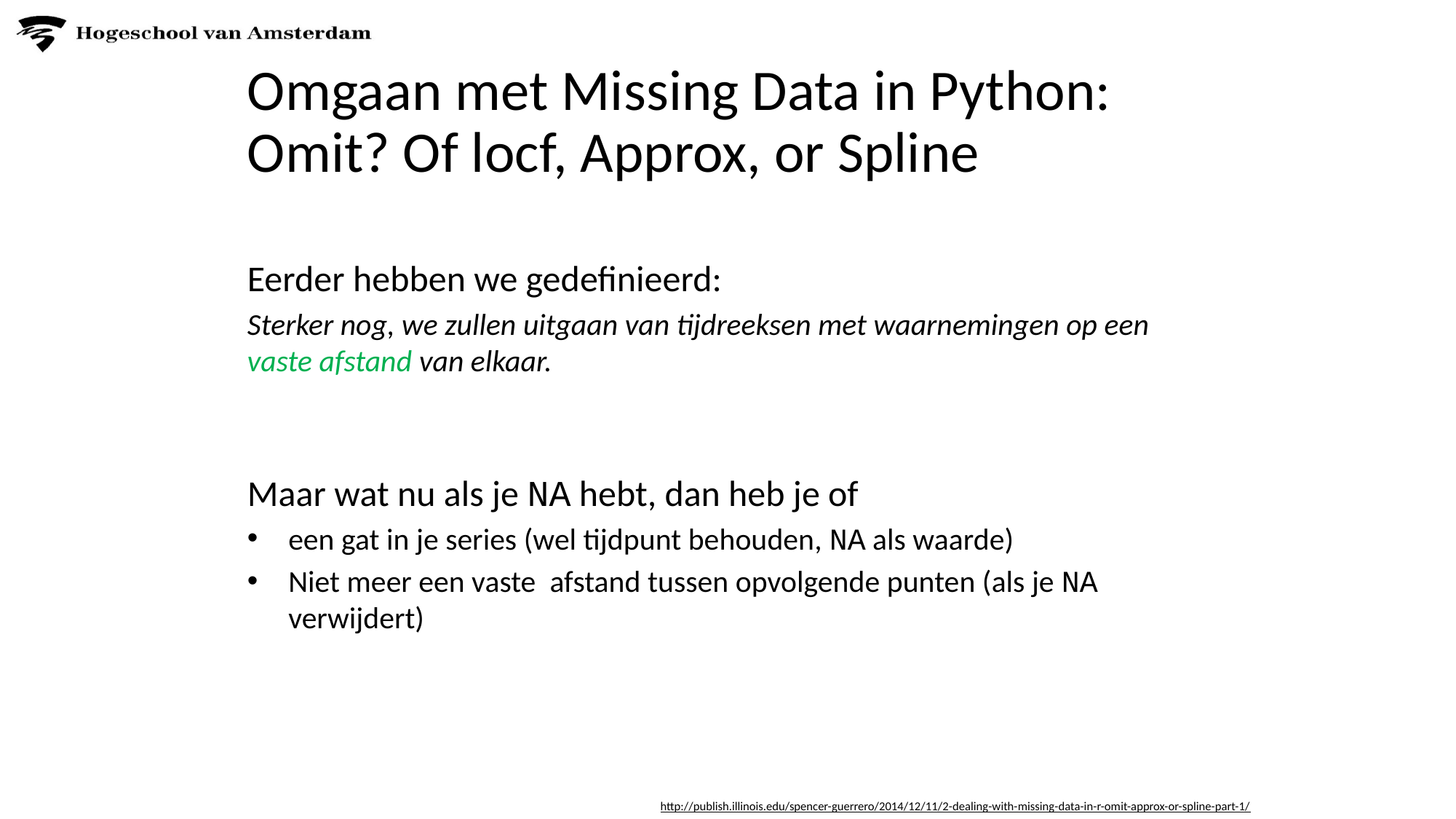

# Omgaan met Missing Data in Python:	Omit? Of locf, Approx, or Spline

Eerder hebben we gedefinieerd:
Sterker nog, we zullen uitgaan van tijdreeksen met waarnemingen op een vaste afstand van elkaar.

Maar wat nu als je NA hebt, dan heb je of
een gat in je series (wel tijdpunt behouden, NA als waarde)
Niet meer een vaste  afstand tussen opvolgende punten (als je NA verwijdert)

http://publish.illinois.edu/spencer-guerrero/2014/12/11/2-dealing-with-missing-data-in-r-omit-approx-or-spline-part-1/